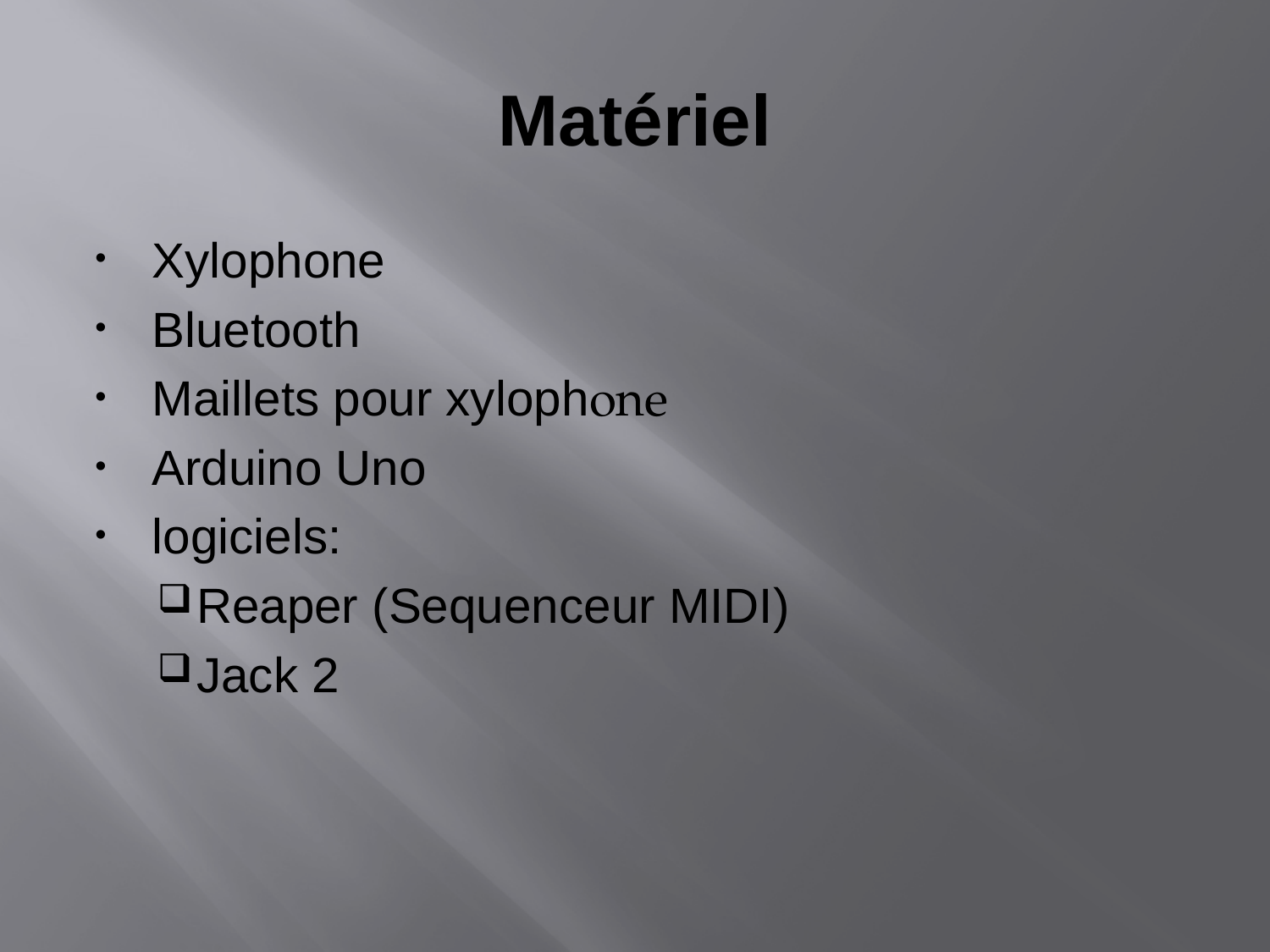

# Matériel
Xylophone
Bluetooth
Maillets pour xylophone
Arduino Uno
logiciels:
Reaper (Sequenceur MIDI)
Jack 2